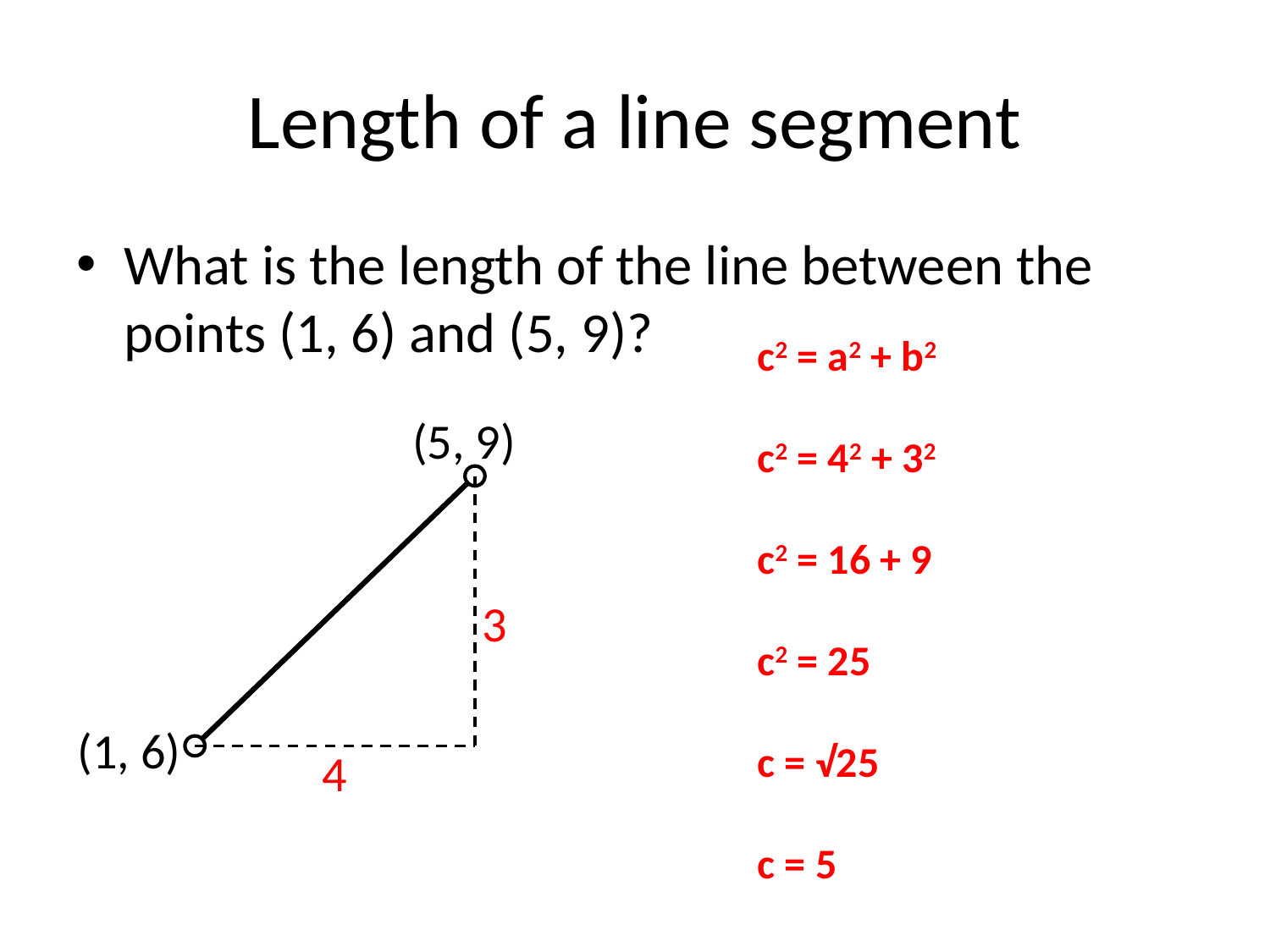

# Length of a line segment
What is the length of the line between the points (1, 6) and (5, 9)?

c2 = a2 + b2

c2 = 42 + 32

c2 = 16 + 9

c2 = 25

c = √25

c = 5
(5, 9)

3
(1, 6)

4